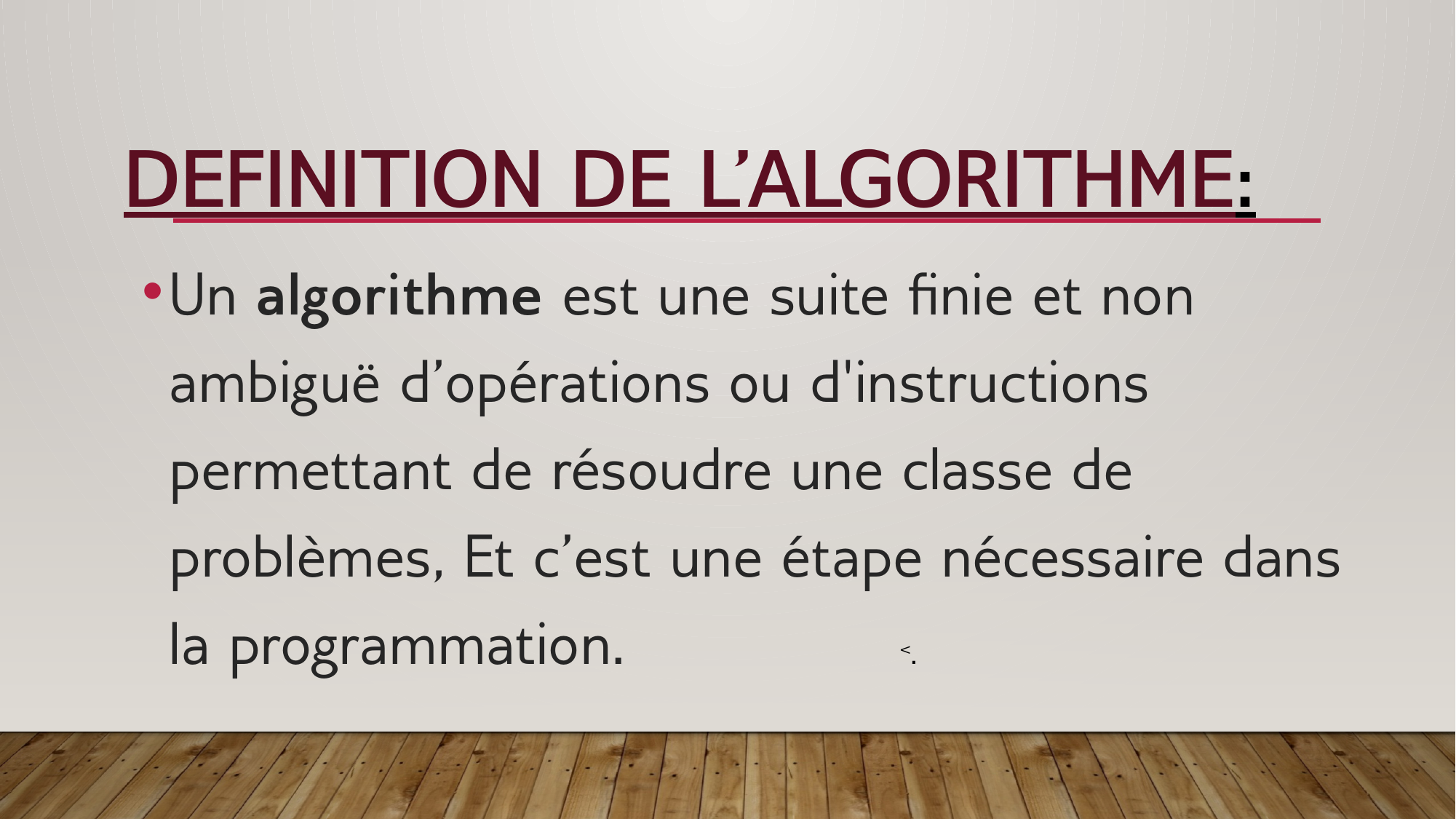

# DEFINITION DE L’ALGORITHME:
Un algorithme est une suite finie et non ambiguë d’opérations ou d'instructions permettant de résoudre une classe de problèmes, Et c’est une étape nécessaire dans la programmation.                          <.